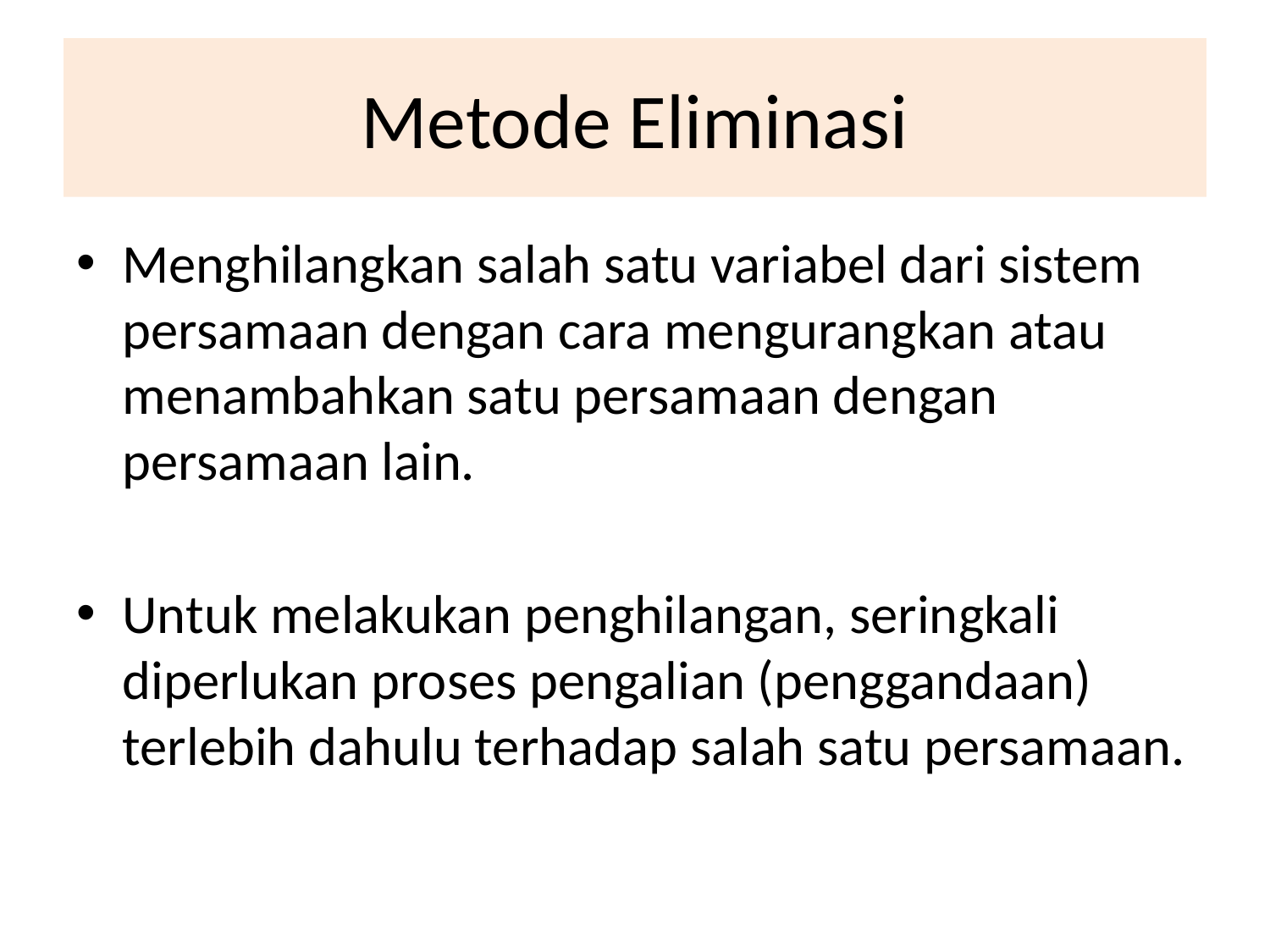

# Metode Eliminasi
Menghilangkan salah satu variabel dari sistem persamaan dengan cara mengurangkan atau menambahkan satu persamaan dengan persamaan lain.

Untuk melakukan penghilangan, seringkali diperlukan proses pengalian (penggandaan) terlebih dahulu terhadap salah satu persamaan.